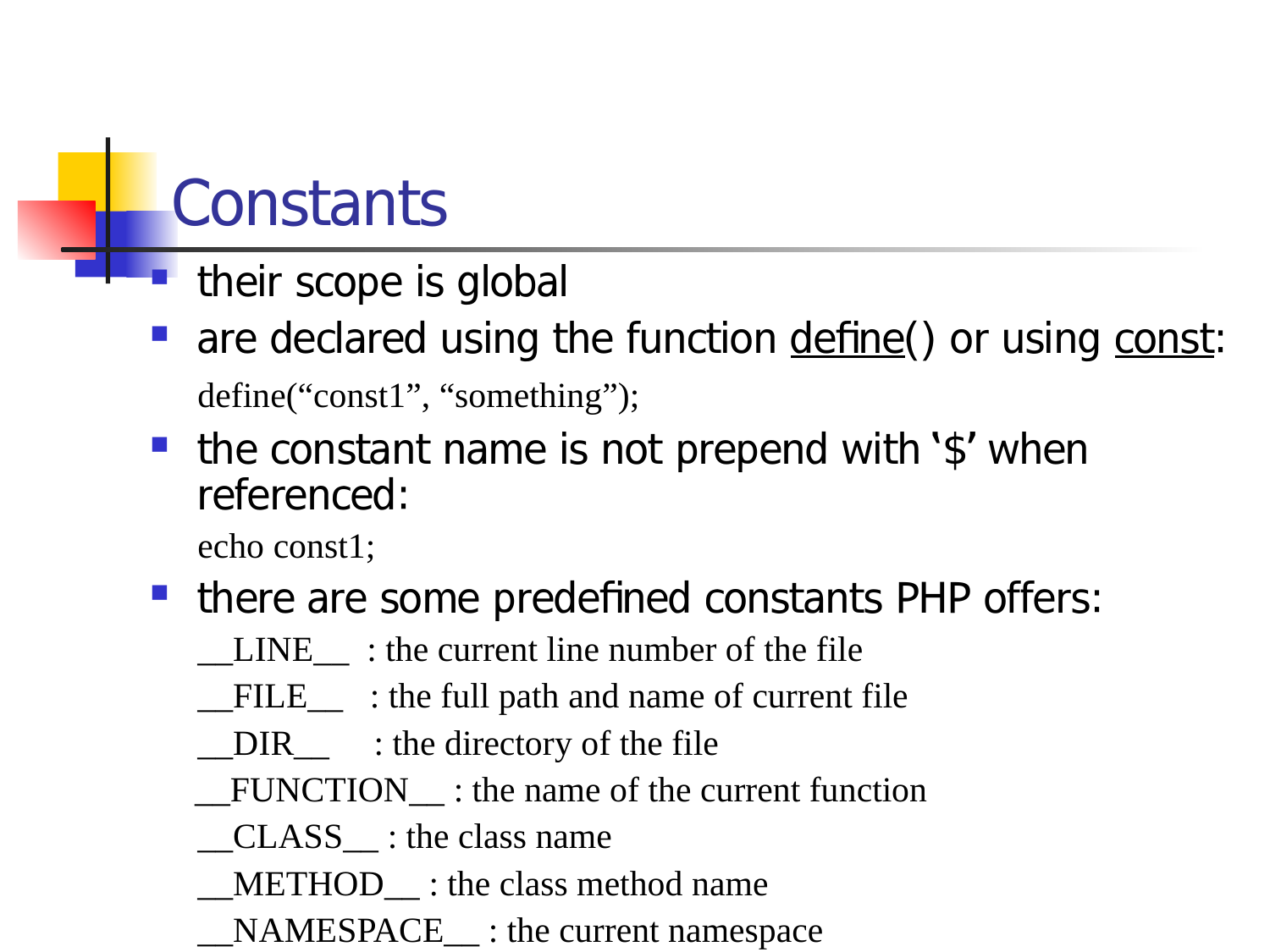

Constants
their scope is global
are declared using the function define() or using const:
	define(“const1”, “something”);
the constant name is not prepend with ‘$’ when referenced:
	echo const1;
there are some predefined constants PHP offers:
	__LINE__  : the current line number of the file
	__FILE__   : the full path and name of current file
	__DIR__     : the directory of the file
     __FUNCTION__ : the name of the current function
	__CLASS__ : the class name
	__METHOD__ : the class method name
	__NAMESPACE__ : the current namespace